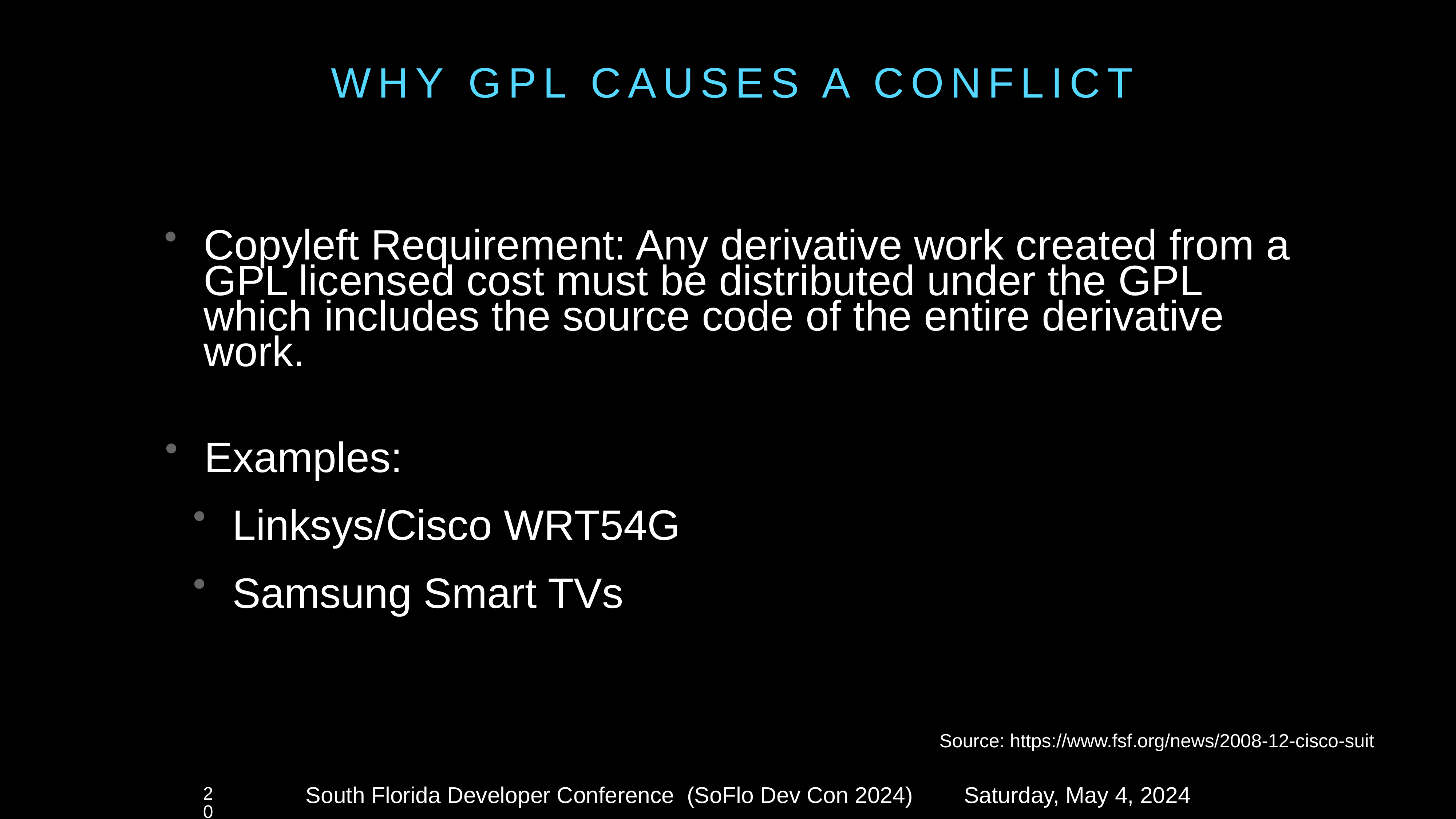

# Why GPL causes a conflict

Copyleft Requirement: Any derivative work created from a GPL licensed cost must be distributed under the GPL which includes the source code of the entire derivative work.

Examples:
Linksys/Cisco WRT54G
Samsung Smart TVs
Source: https://www.fsf.org/news/2008-12-cisco-suit
South Florida Developer Conference  (SoFlo Dev Con 2024)        Saturday, May 4, 2024
20